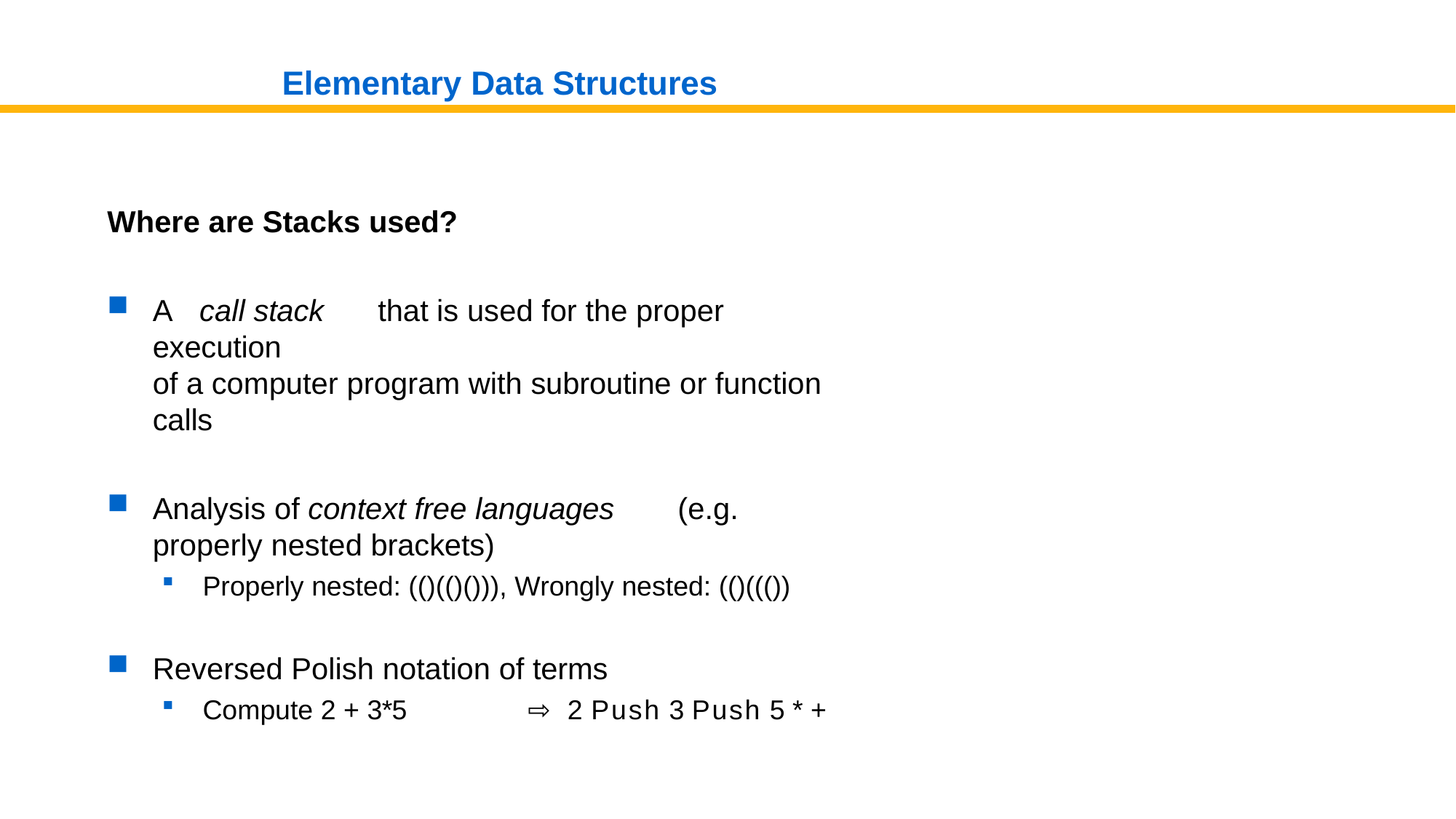

# Elementary Data Structures
Where are Stacks used?

A	call stack	that is used for the proper execution
of a computer program with subroutine or function calls

Analysis of context free languages	(e.g. properly nested brackets)
Properly nested: (()(()())), Wrongly nested: (()((())

Reversed Polish notation of terms
Compute 2 + 3*5	⇨	2 Push 3 Push 5 * +
Data Structures and Algorithms (135)